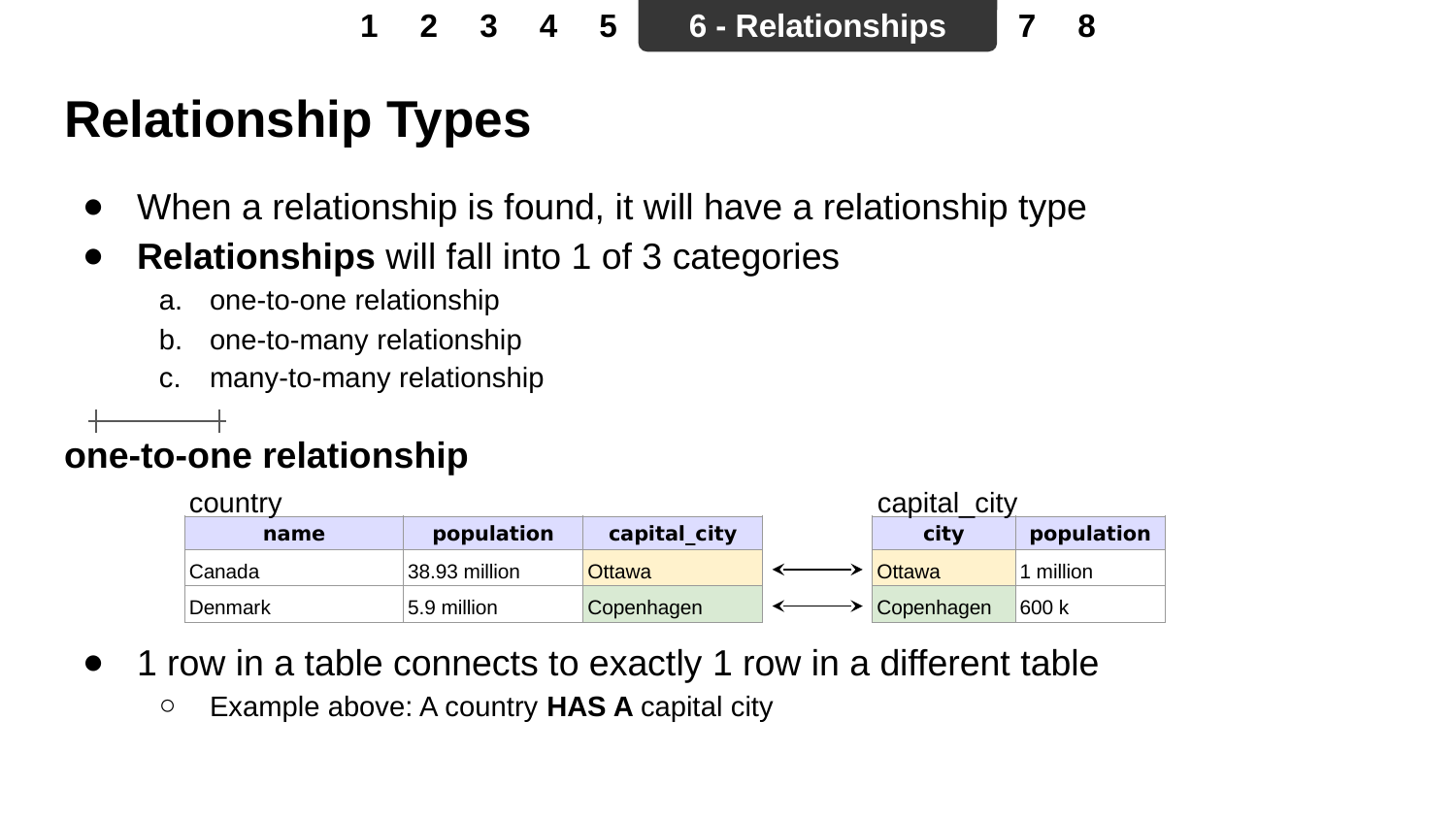

1
2
3
4
5
6 - Relationships
7
8

# Relationship Types
When a relationship is found, it will have a relationship type
Relationships will fall into 1 of 3 categories
one-to-one relationship
one-to-many relationship
many-to-many relationship
one-to-one relationship
country
capital_city
| name | population | capital\_city |
| --- | --- | --- |
| Canada | 38.93 million | Ottawa |
| Denmark | 5.9 million | Copenhagen |
| city | population |
| --- | --- |
| Ottawa | 1 million |
| Copenhagen | 600 k |
1 row in a table connects to exactly 1 row in a different table
Example above: A country HAS A capital city